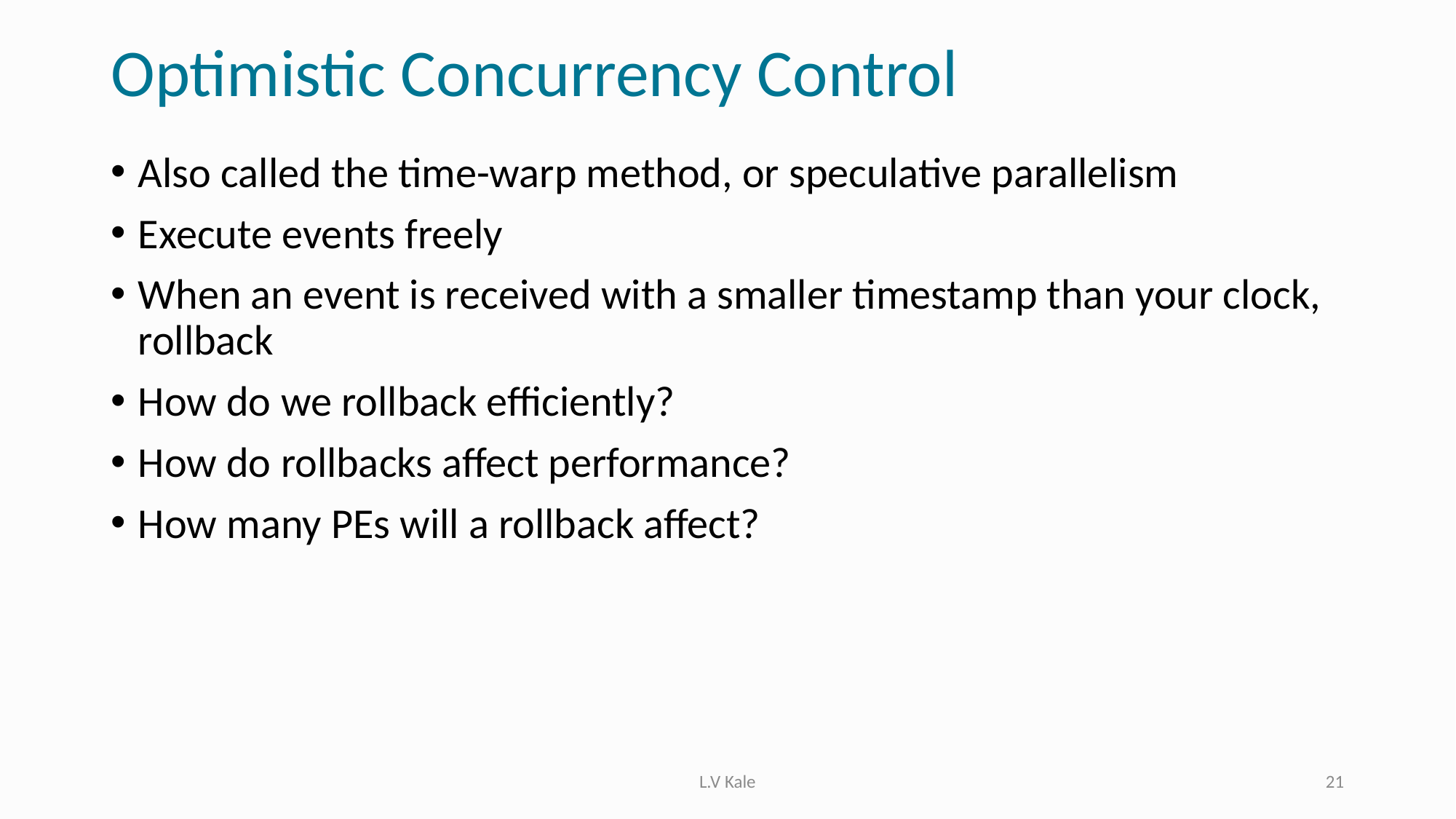

# Optimistic Concurrency Control
Also called the time-warp method, or speculative parallelism
Execute events freely
When an event is received with a smaller timestamp than your clock, rollback
How do we rollback efficiently?
How do rollbacks affect performance?
How many PEs will a rollback affect?
L.V Kale
21